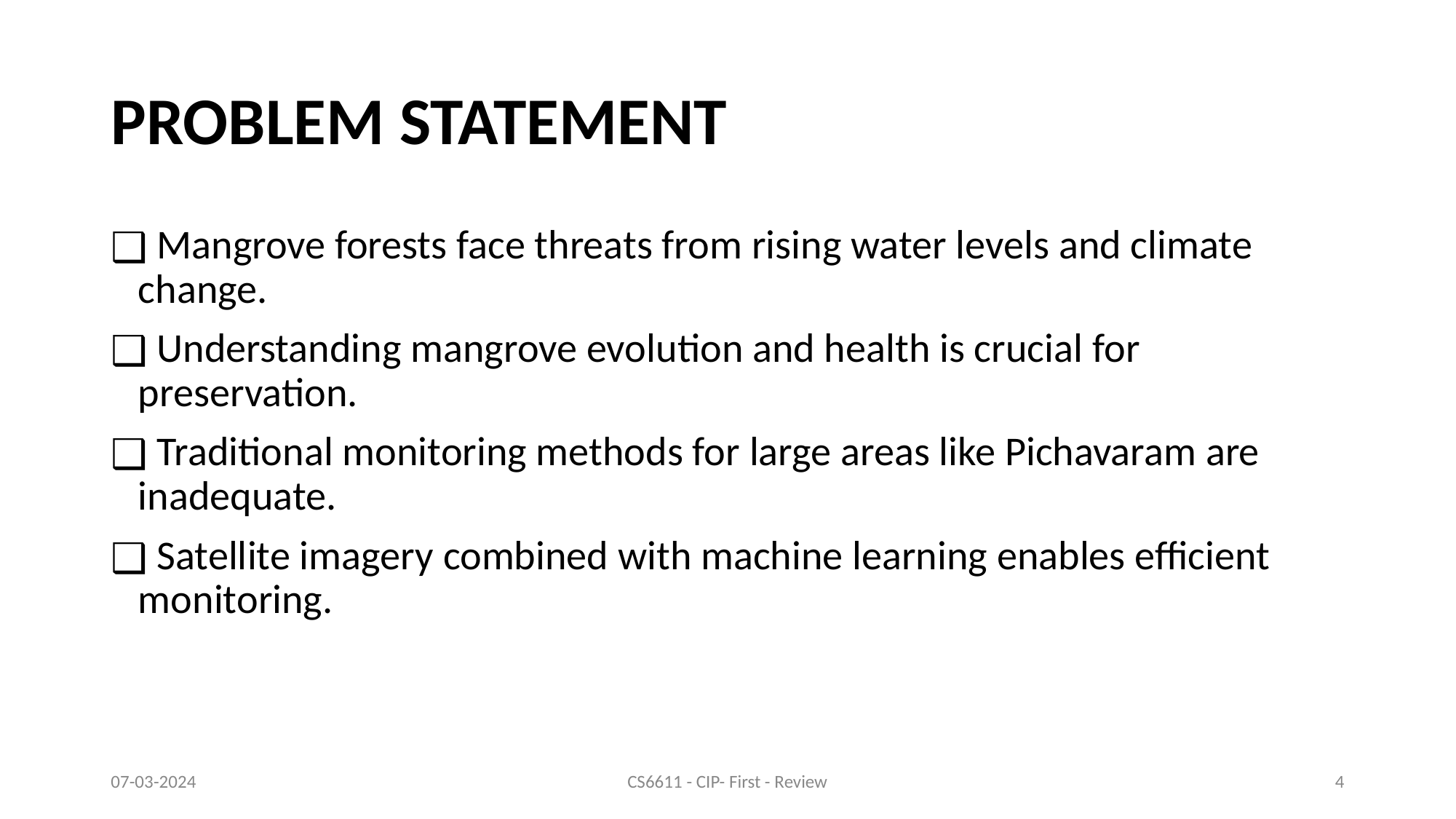

# PROBLEM STATEMENT
 Mangrove forests face threats from rising water levels and climate change.
 Understanding mangrove evolution and health is crucial for preservation.
 Traditional monitoring methods for large areas like Pichavaram are inadequate.
 Satellite imagery combined with machine learning enables efficient monitoring.
07-03-2024
CS6611 - CIP- First - Review
4